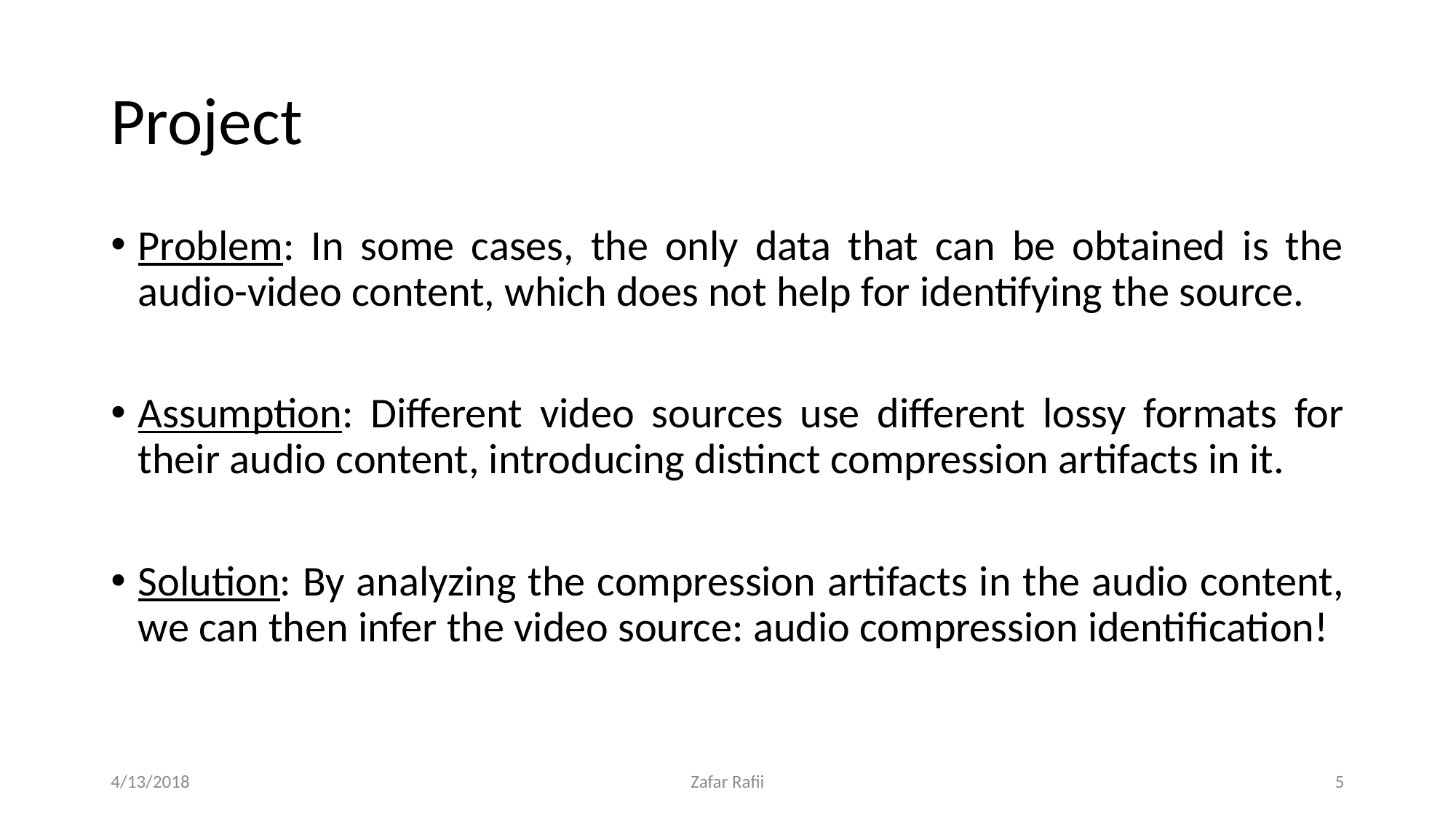

# Project
Problem: In some cases, the only data that can be obtained is the audio-video content, which does not help for identifying the source.

Assumption: Different video sources use different lossy formats for their audio content, introducing distinct compression artifacts in it.

Solution: By analyzing the compression artifacts in the audio content, we can then infer the video source: audio compression identification!
4/13/2018
Zafar Rafii
5